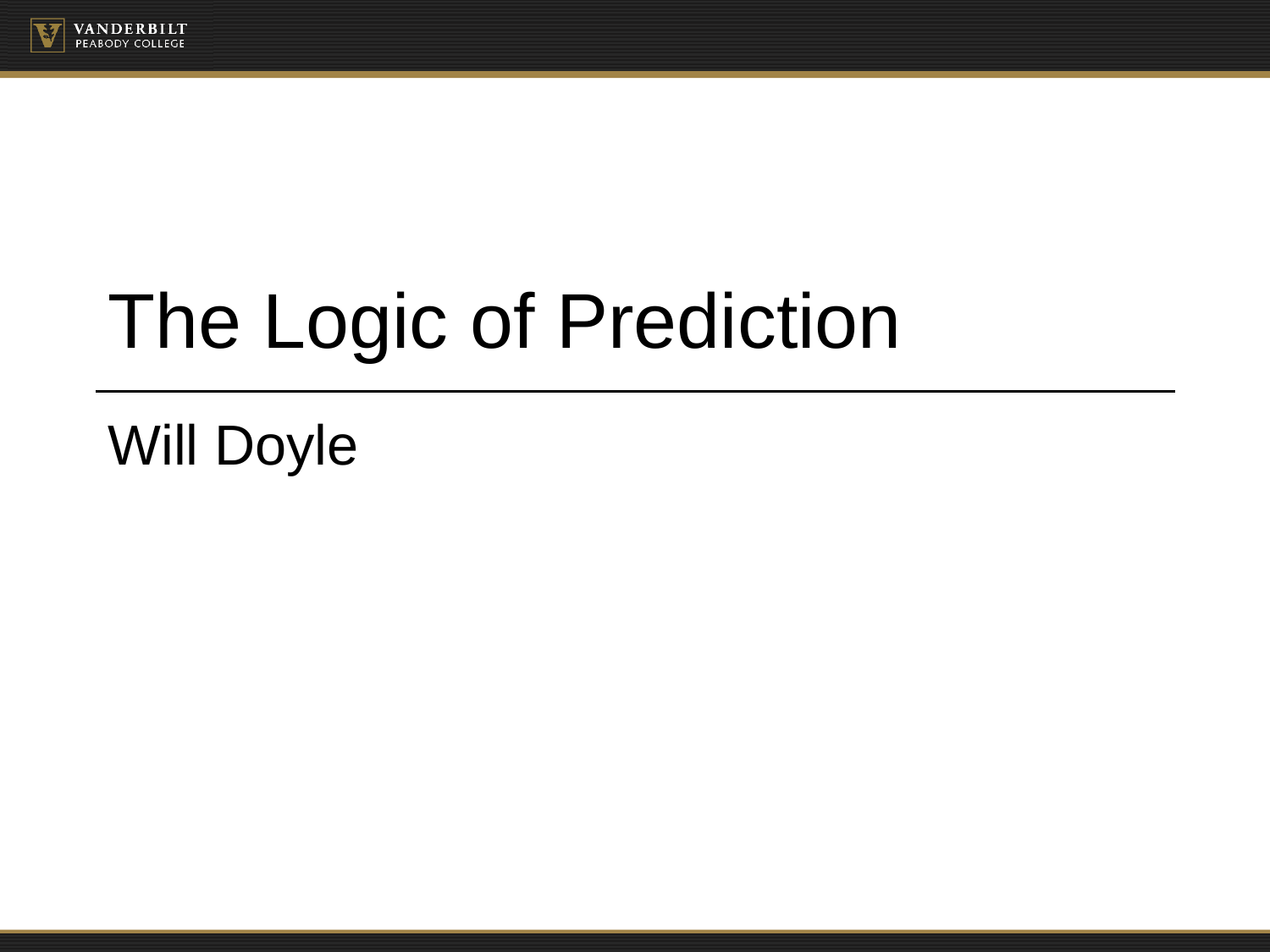

# The Logic of Prediction
Will Doyle